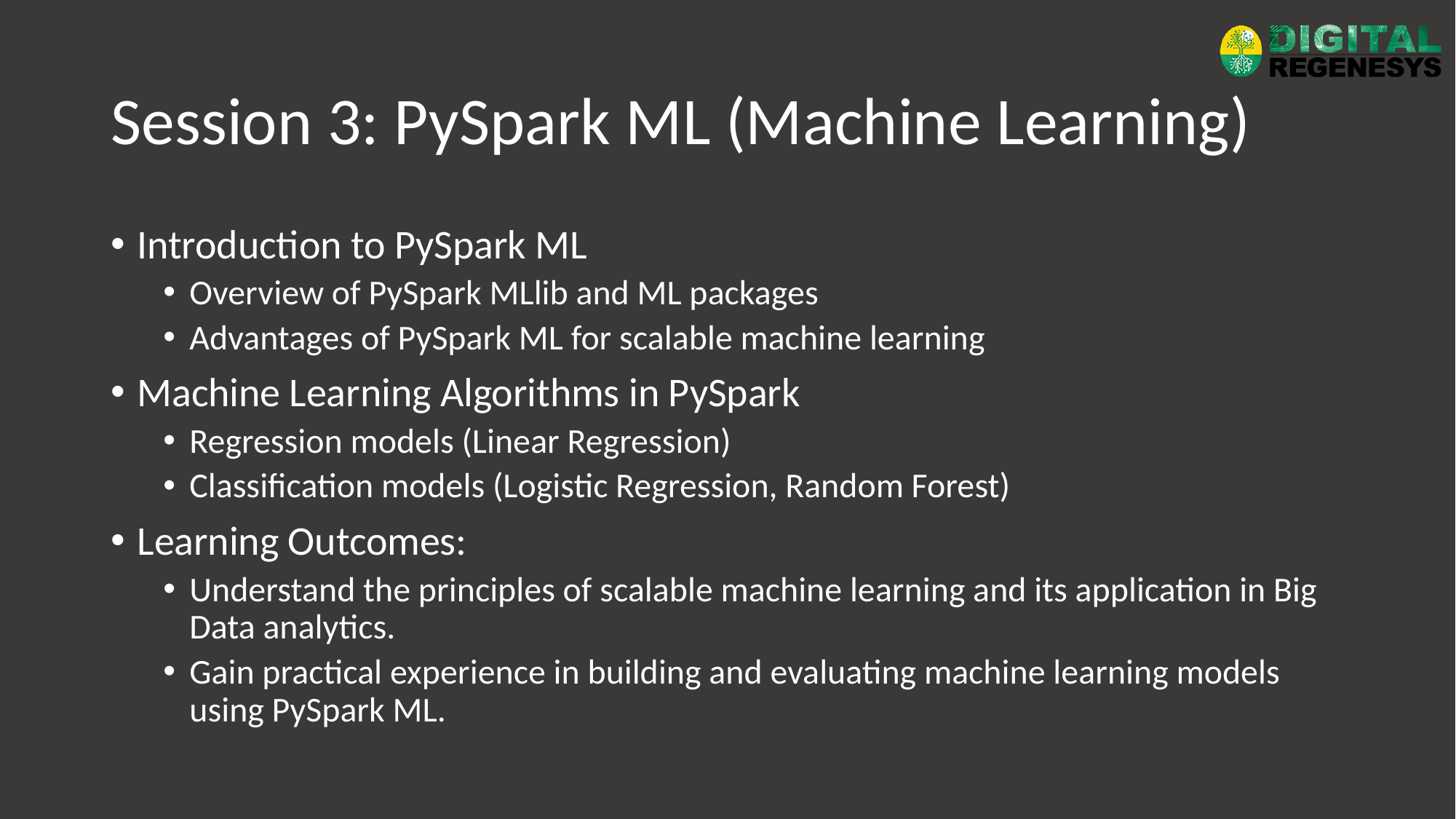

# Session 3: PySpark ML (Machine Learning)
Introduction to PySpark ML
Overview of PySpark MLlib and ML packages
Advantages of PySpark ML for scalable machine learning
Machine Learning Algorithms in PySpark
Regression models (Linear Regression)
Classification models (Logistic Regression, Random Forest)
Learning Outcomes:
Understand the principles of scalable machine learning and its application in Big Data analytics.
Gain practical experience in building and evaluating machine learning models using PySpark ML.